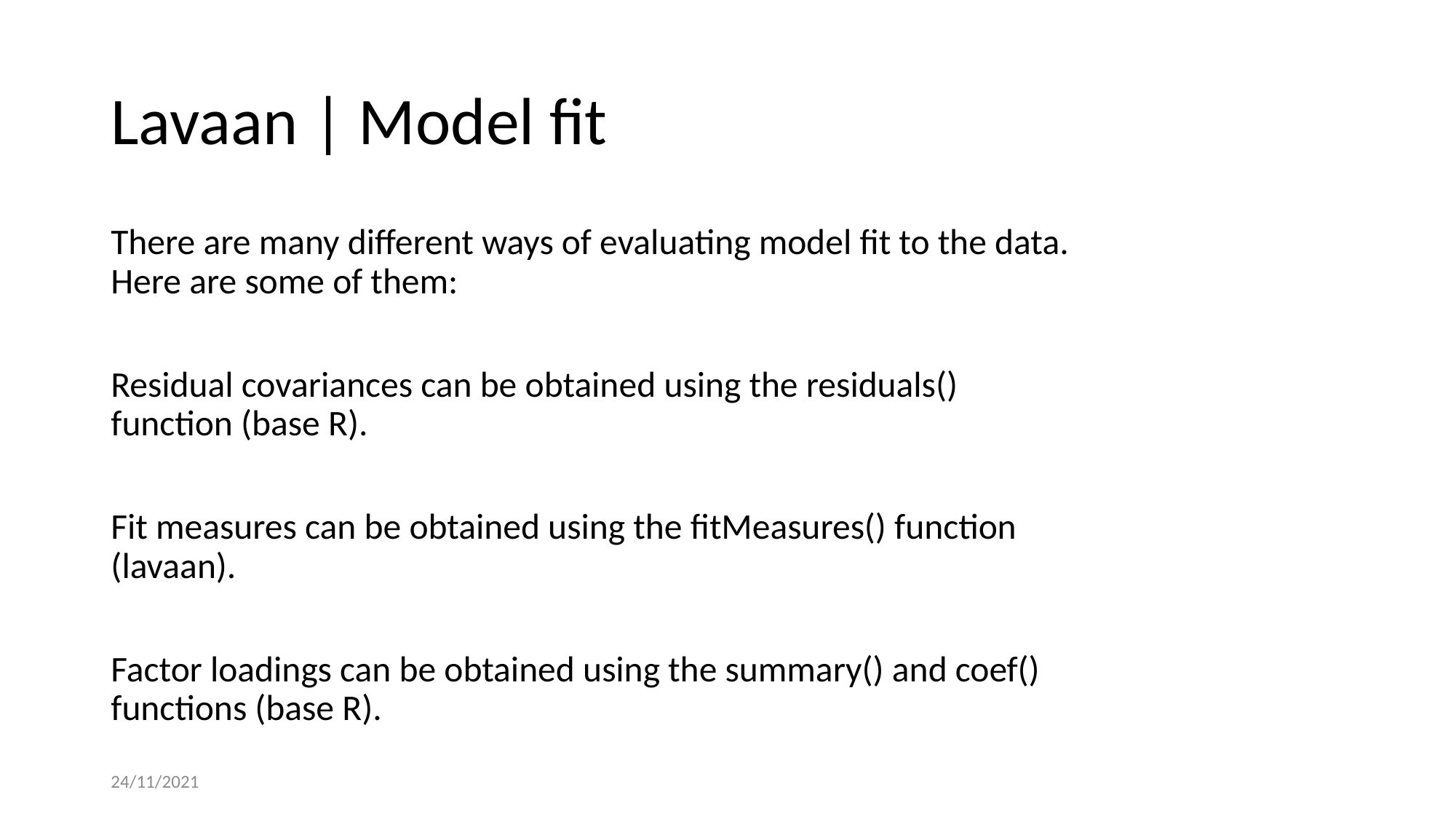

# Lavaan | Model fit
There are many different ways of evaluating model fit to the data. Here are some of them:

Residual covariances can be obtained using the residuals() function (base R).

Fit measures can be obtained using the fitMeasures() function (lavaan).

Factor loadings can be obtained using the summary() and coef() functions (base R).
24/11/2021